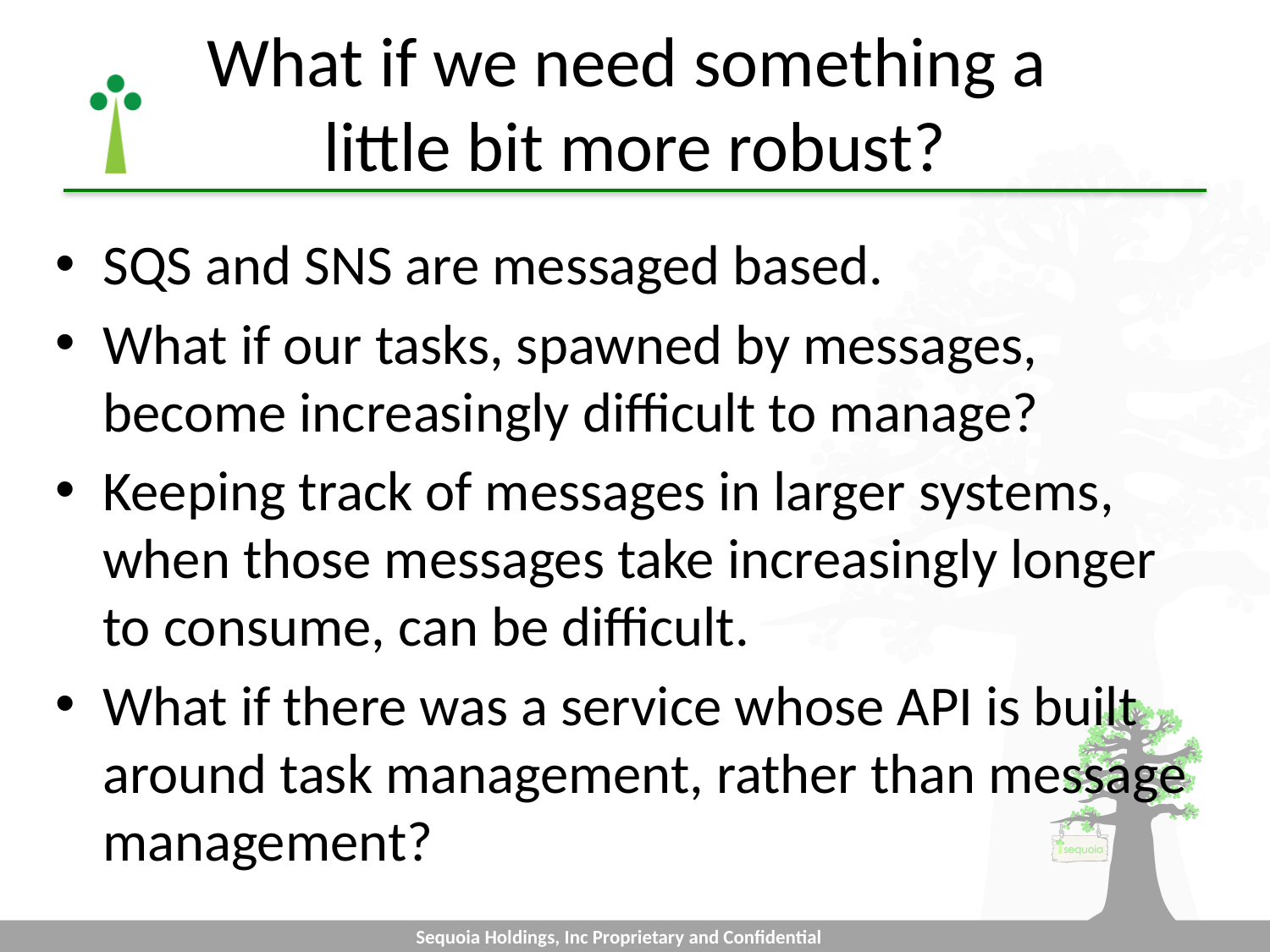

# What if we need something a little bit more robust?
SQS and SNS are messaged based.
What if our tasks, spawned by messages, become increasingly difficult to manage?
Keeping track of messages in larger systems, when those messages take increasingly longer to consume, can be difficult.
What if there was a service whose API is built around task management, rather than message management?
Sequoia Holdings, Inc Proprietary and Confidential